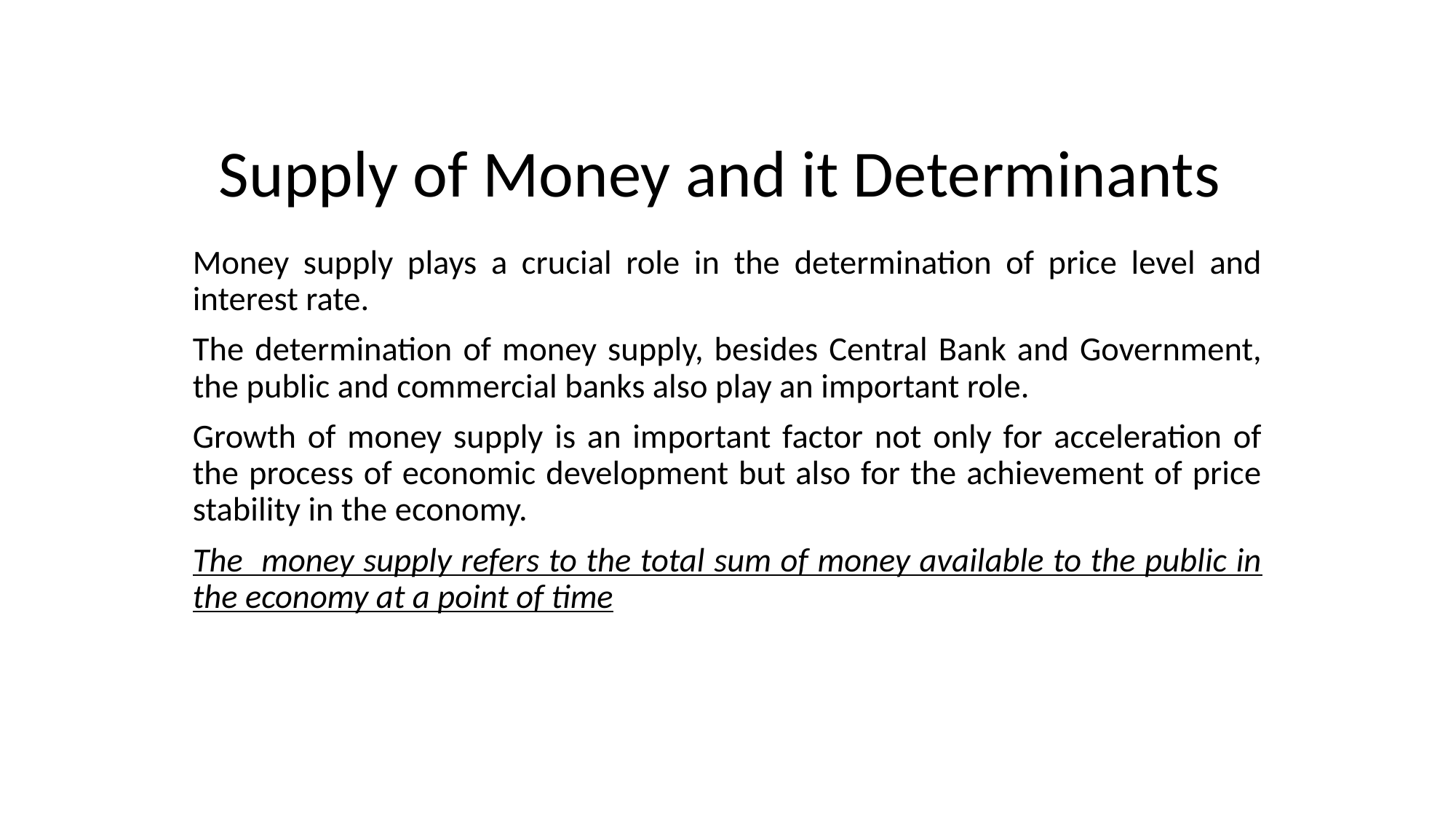

# Supply of Money and it Determinants
Money supply plays a crucial role in the determination of price level and interest rate.
The determination of money supply, besides Central Bank and Government, the public and commercial banks also play an important role.
Growth of money supply is an important factor not only for acceleration of the process of economic development but also for the achievement of price stability in the economy.
The  money supply refers to the total sum of money available to the public in the economy at a point of time